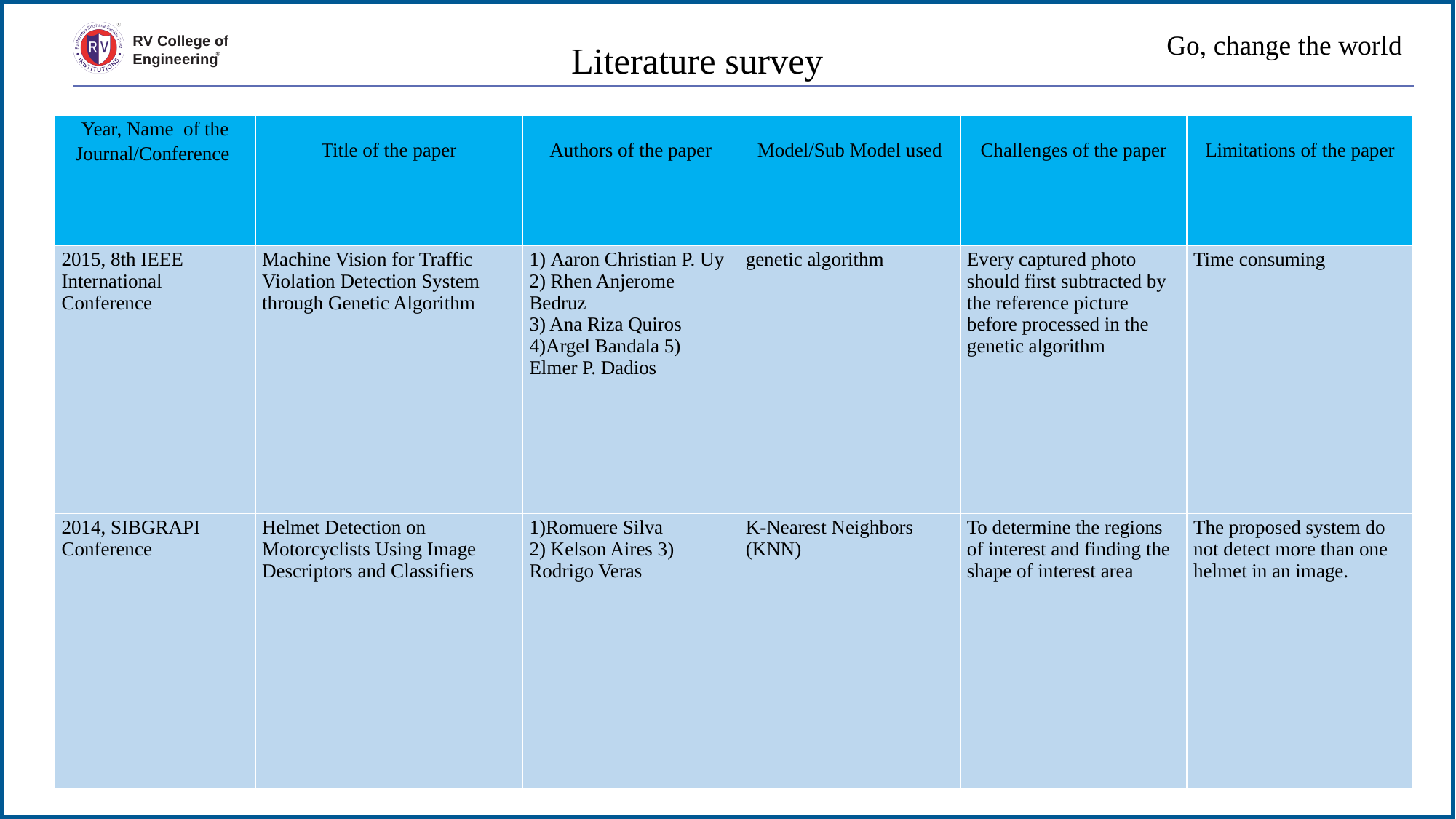

# Go, change the world
Literature survey
RV College of
Engineering

| Year, Name of the Journal/Conference | Title of the paper | Authors of the paper | Model/Sub Model used | Challenges of the paper | Limitations of the paper |
| --- | --- | --- | --- | --- | --- |
| 2015, 8th IEEE International Conference | Machine Vision for Traffic Violation Detection System through Genetic Algorithm | 1) Aaron Christian P. Uy 2) Rhen Anjerome Bedruz 3) Ana Riza Quiros 4)Argel Bandala 5) Elmer P. Dadios | genetic algorithm | Every captured photo should first subtracted by the reference picture before processed in the genetic algorithm | Time consuming |
| 2014, SIBGRAPI Conference | Helmet Detection on Motorcyclists Using Image Descriptors and Classifiers | 1)Romuere Silva 2) Kelson Aires 3) Rodrigo Veras | K-Nearest Neighbors (KNN) | To determine the regions of interest and finding the shape of interest area | The proposed system do not detect more than one helmet in an image. |